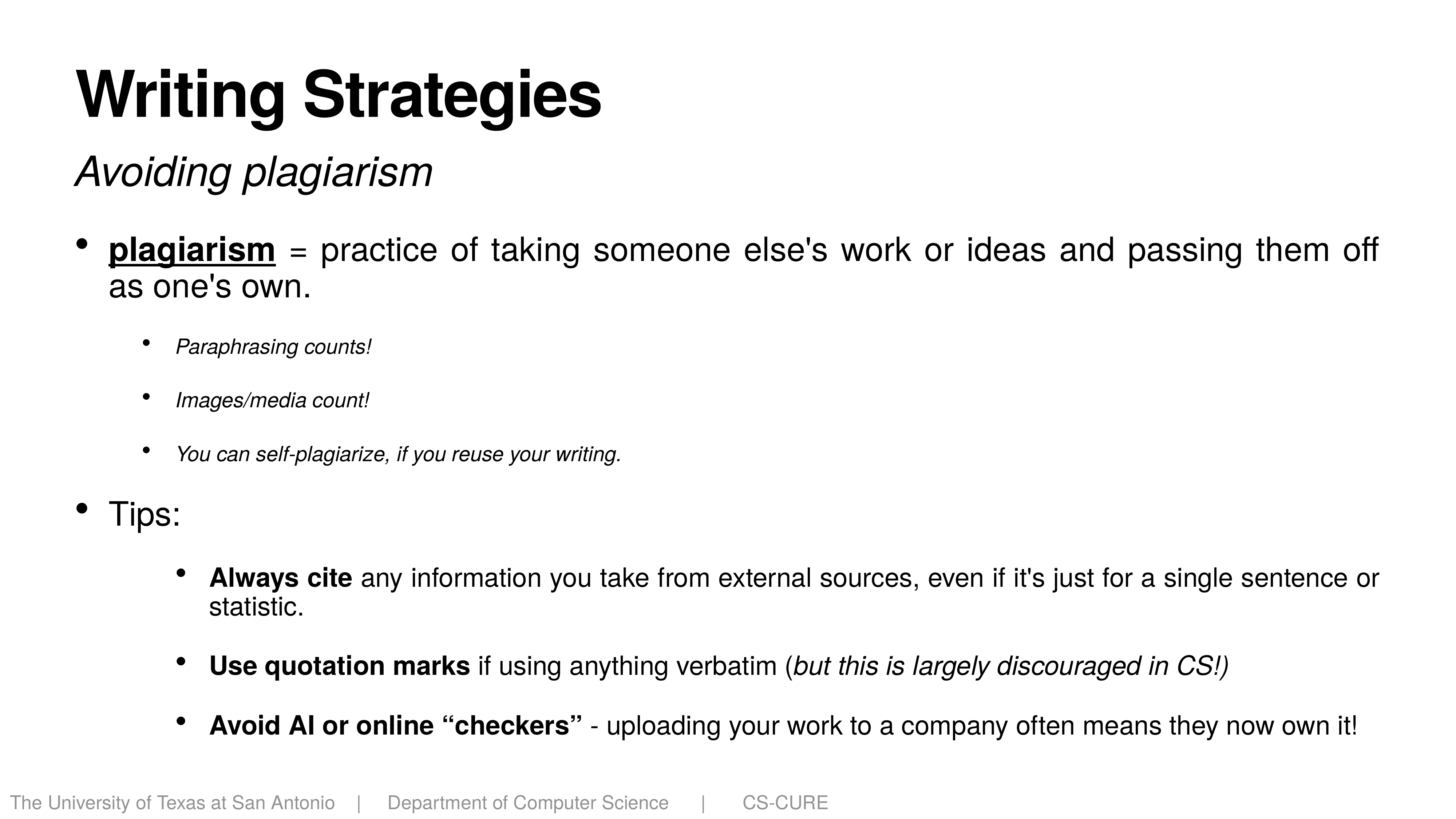

# Writing Strategies
Avoiding plagiarism
plagiarism = practice of taking someone else's work or ideas and passing them off as one's own.
Paraphrasing counts!
Images/media count!
You can self-plagiarize, if you reuse your writing.
Tips:
Always cite any information you take from external sources, even if it's just for a single sentence or statistic.
Use quotation marks if using anything verbatim (but this is largely discouraged in CS!)
Avoid AI or online “checkers” - uploading your work to a company often means they now own it!
19